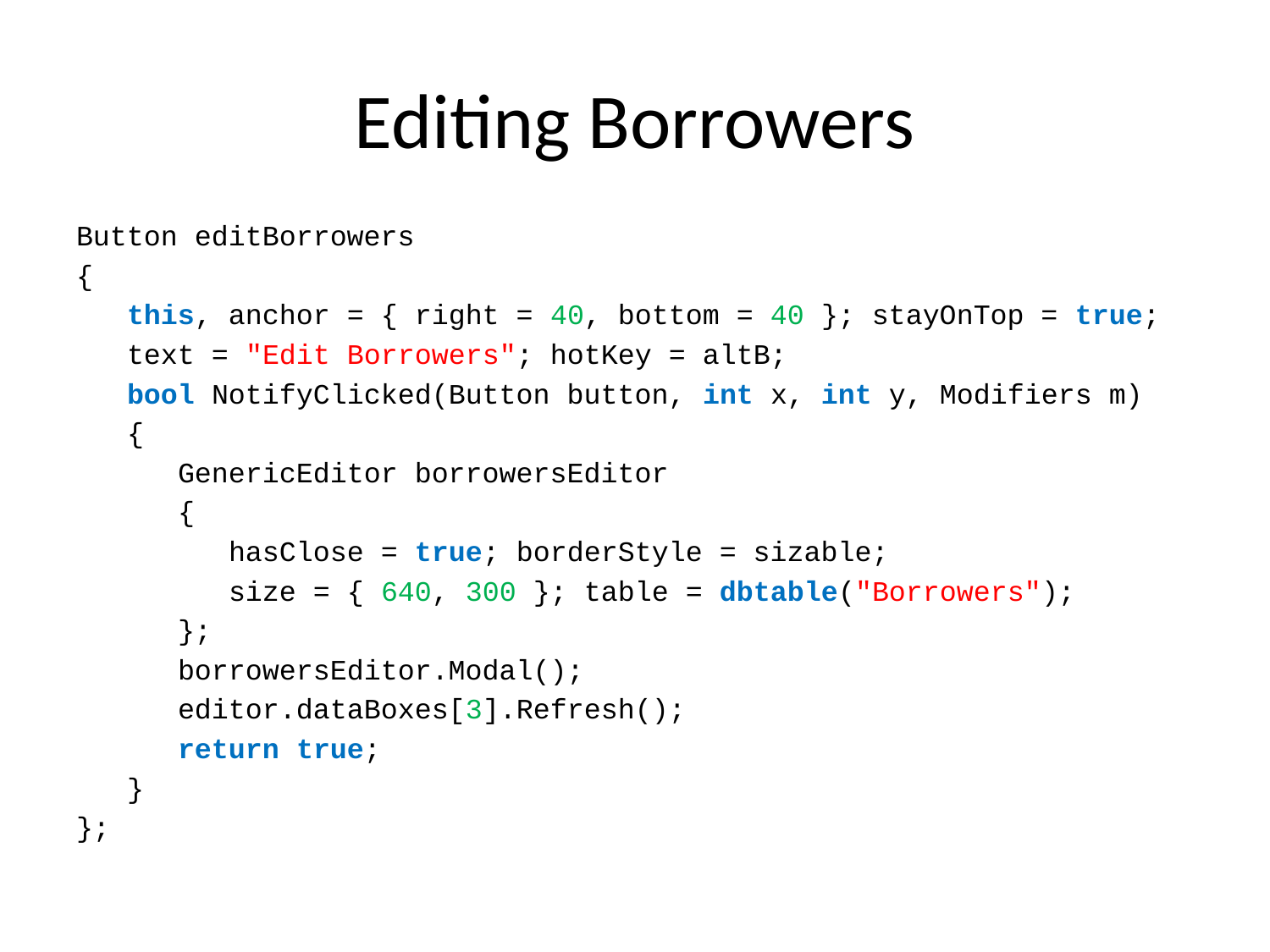

# Editing Borrowers
Button editBorrowers
{
   this, anchor = { right = 40, bottom = 40 }; stayOnTop = true;
   text = "Edit Borrowers"; hotKey = altB;
   bool NotifyClicked(Button button, int x, int y, Modifiers m)
   {
      GenericEditor borrowersEditor
      {
         hasClose = true; borderStyle = sizable;
         size = { 640, 300 }; table = dbtable("Borrowers");
      };
      borrowersEditor.Modal();
      editor.dataBoxes[3].Refresh();
      return true;
   }
};